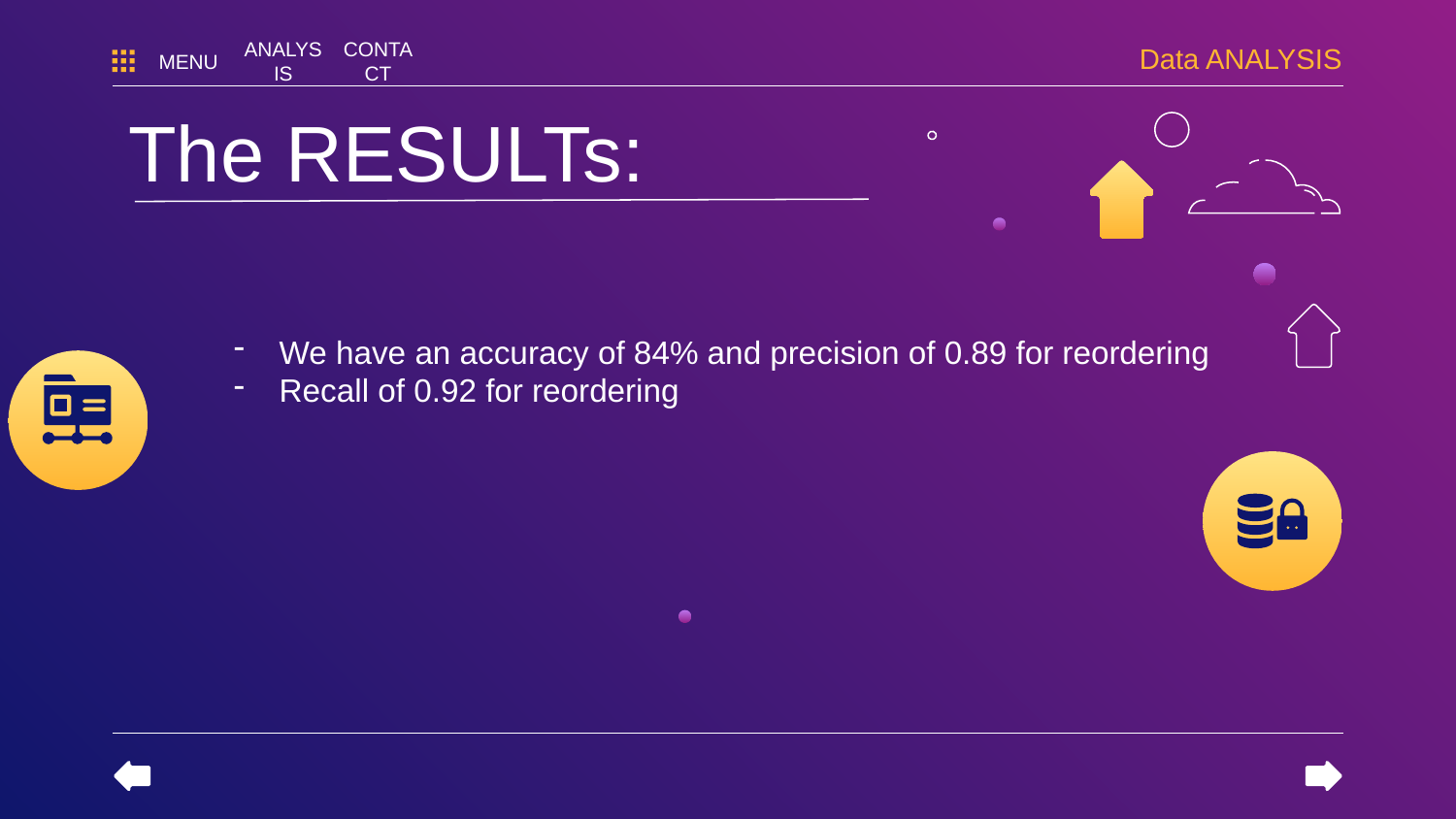

Data ANALYSIS
MENU
ANALYSIS
CONTACT

The RESULTs:

We have an accuracy of 84% and precision of 0.89 for reordering
Recall of 0.92 for reordering